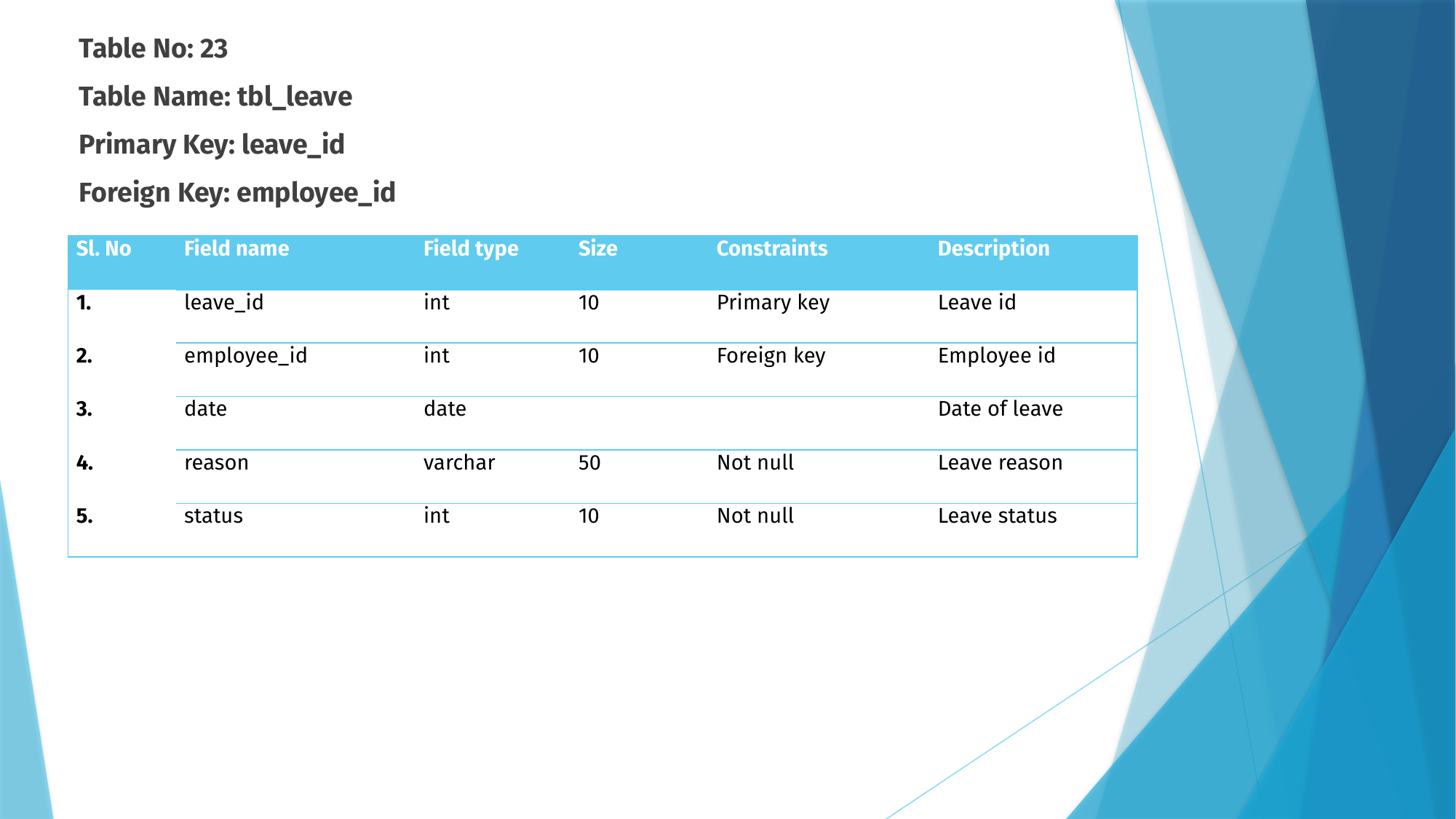

Table No: 23
Table Name: tbl_leave
Primary Key: leave_id
Foreign Key: employee_id

| Sl. No | Field name | Field type | Size | Constraints | Description |
| --- | --- | --- | --- | --- | --- |
| 1. | leave\_id | int | 10 | Primary key | Leave id |
| 2. | employee\_id | int | 10 | Foreign key | Employee id |
| 3. | date | date |  |  | Date of leave |
| 4. | reason | varchar | 50 | Not null | Leave reason |
| 5. | status | int | 10 | Not null | Leave status |